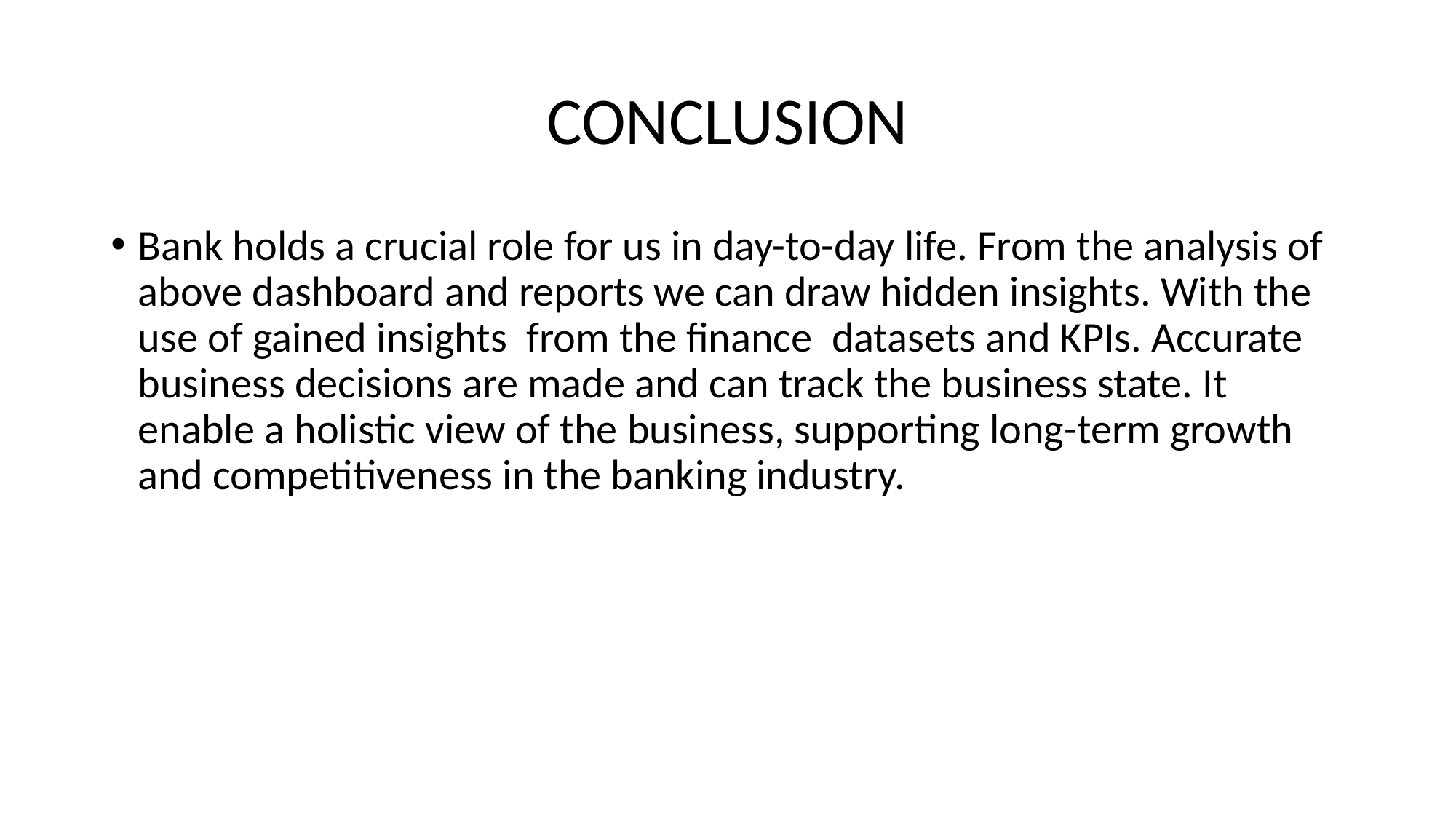

# CONCLUSION
Bank holds a crucial role for us in day-to-day life. From the analysis of above dashboard and reports we can draw hidden insights. With the use of gained insights  from the finance  datasets and KPIs. Accurate business decisions are made and can track the business state. It enable a holistic view of the business, supporting long-term growth and competitiveness in the banking industry.